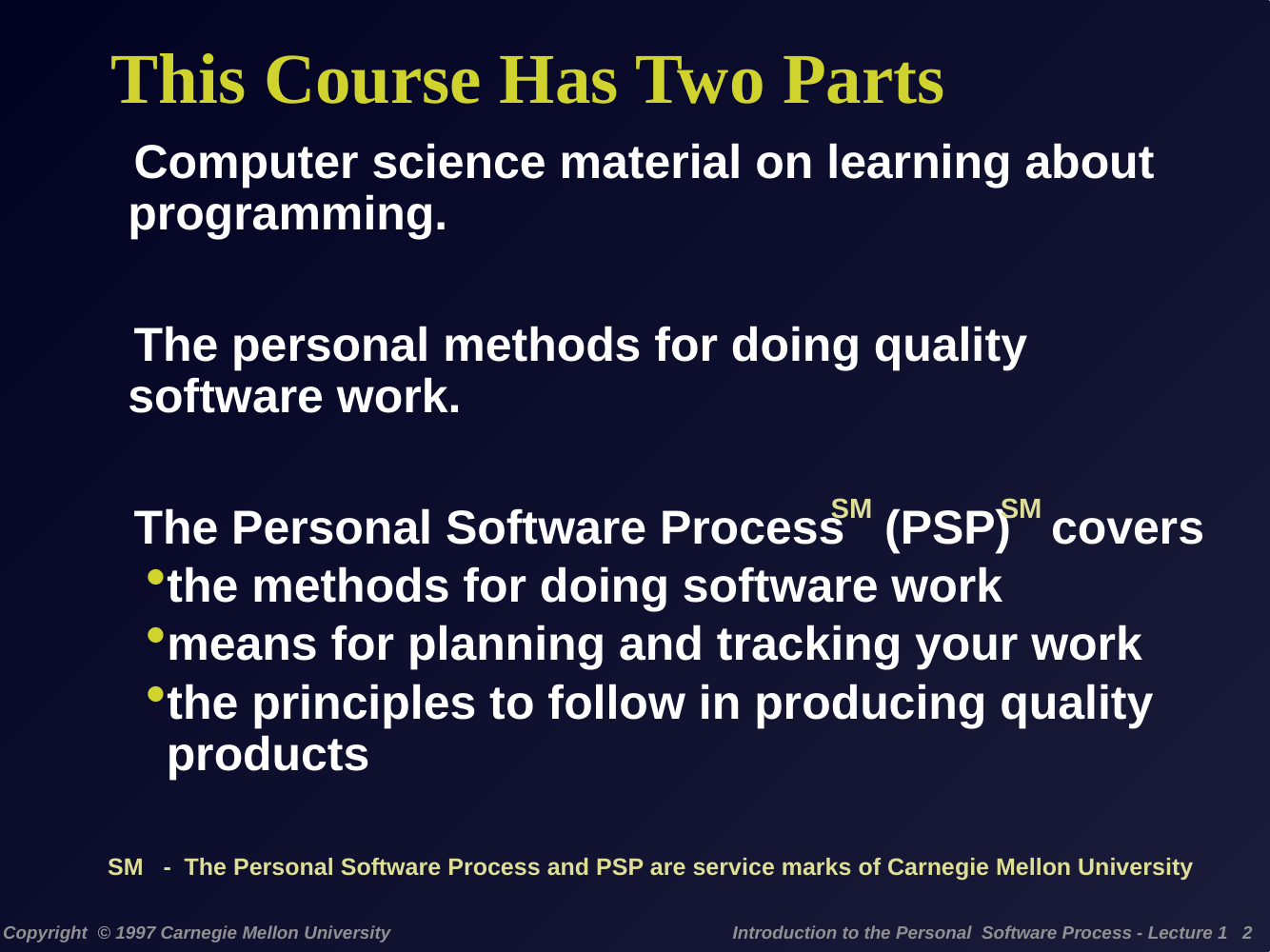

# This Course Has Two Parts
Computer science material on learning about programming.

The personal methods for doing quality software work.

The Personal Software Process   (PSP)   covers
the methods for doing software work
means for planning and tracking your work
the principles to follow in producing quality products
SM
SM
SM   -  The Personal Software Process and PSP are service marks of Carnegie Mellon University